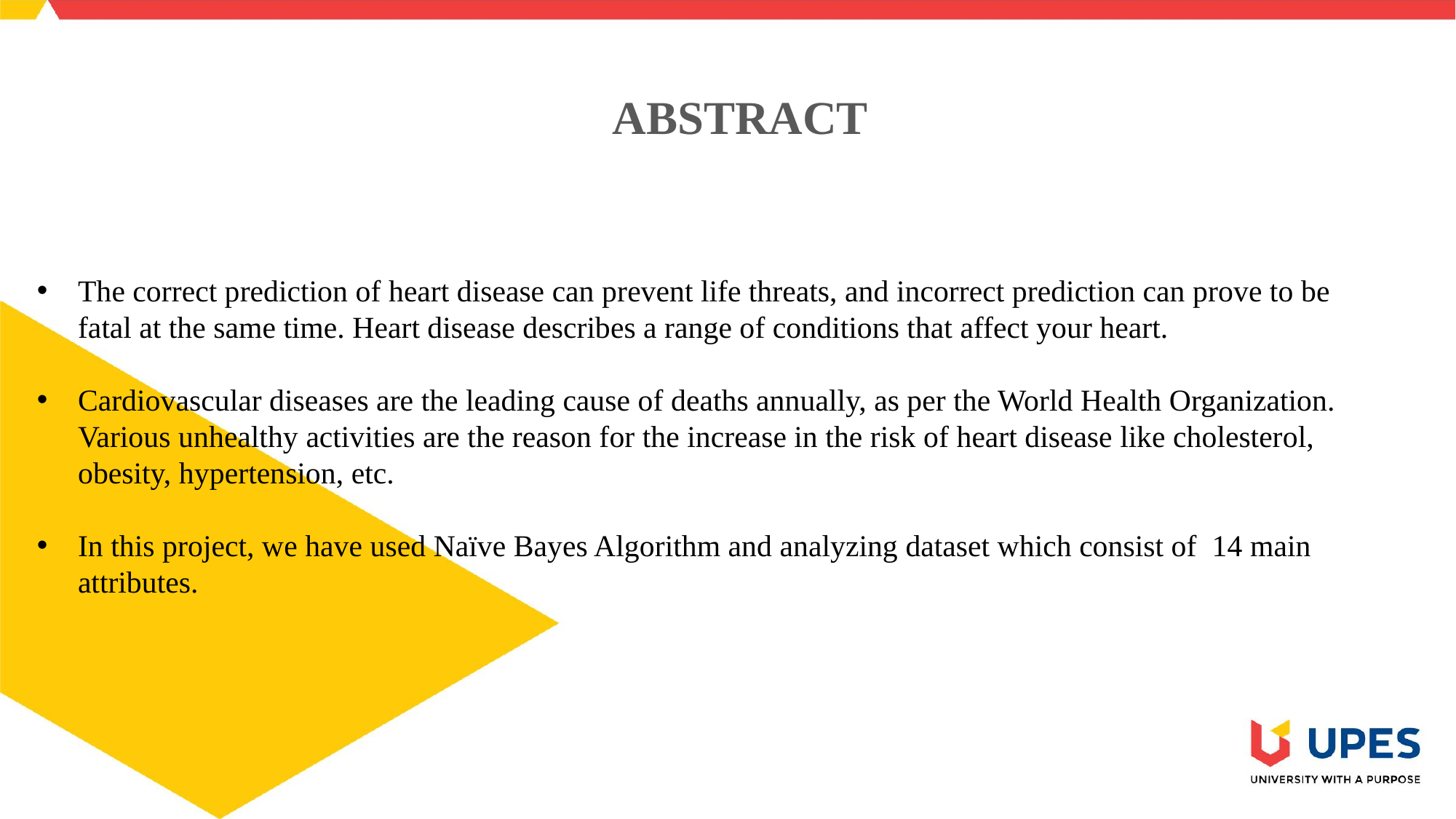

# ABSTRACT

The correct prediction of heart disease can prevent life threats, and incorrect prediction can prove to be fatal at the same time. Heart disease describes a range of conditions that affect your heart.

Cardiovascular diseases are the leading cause of deaths annually, as per the World Health Organization. Various unhealthy activities are the reason for the increase in the risk of heart disease like cholesterol, obesity, hypertension, etc.
In this project, we have used Naïve Bayes Algorithm and analyzing dataset which consist of  14 main attributes.